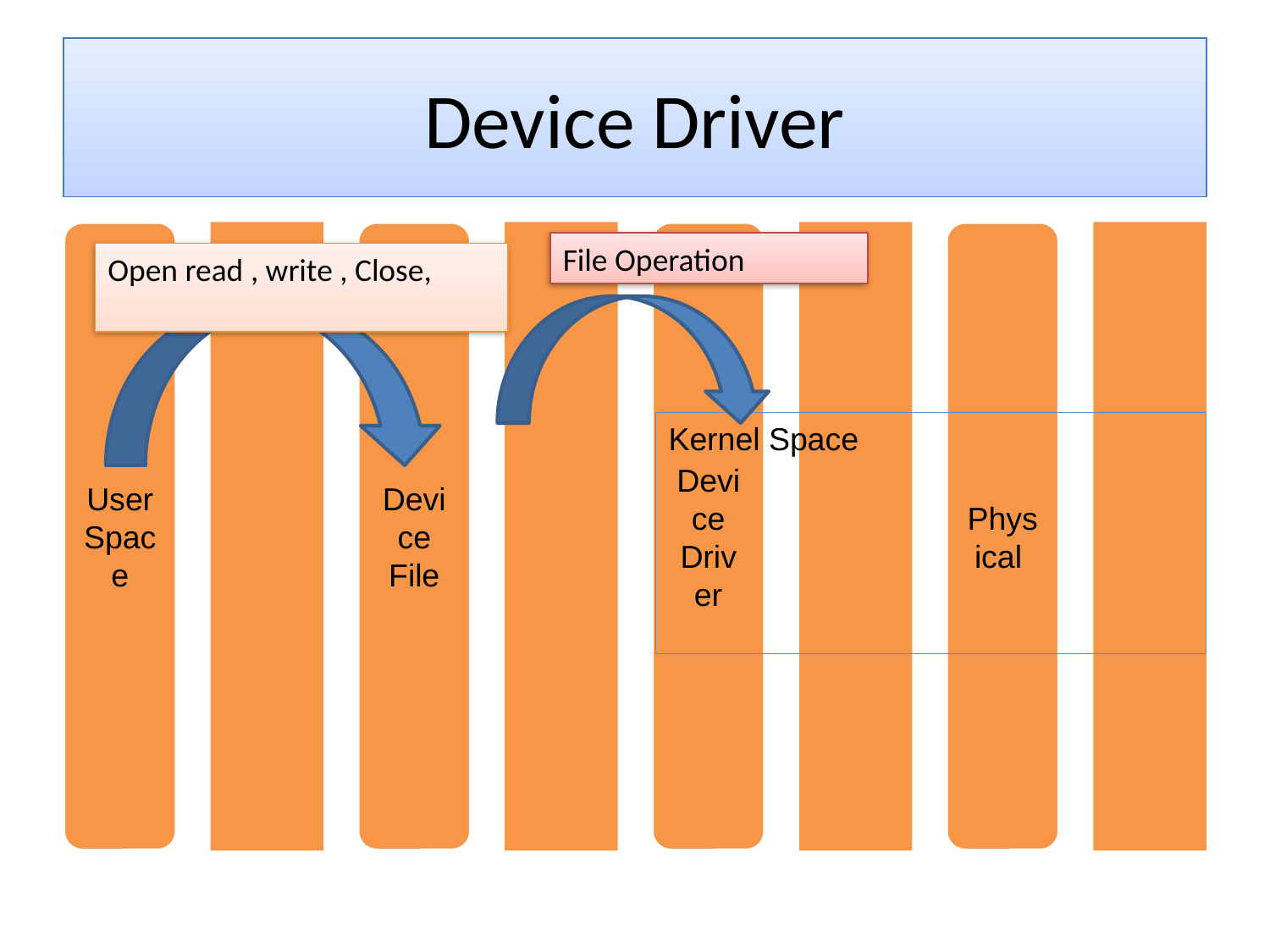

Device Driver
User Space

Device File

Device Driver

Physical

File Operation
Open read , write , Close,

Kernel Space